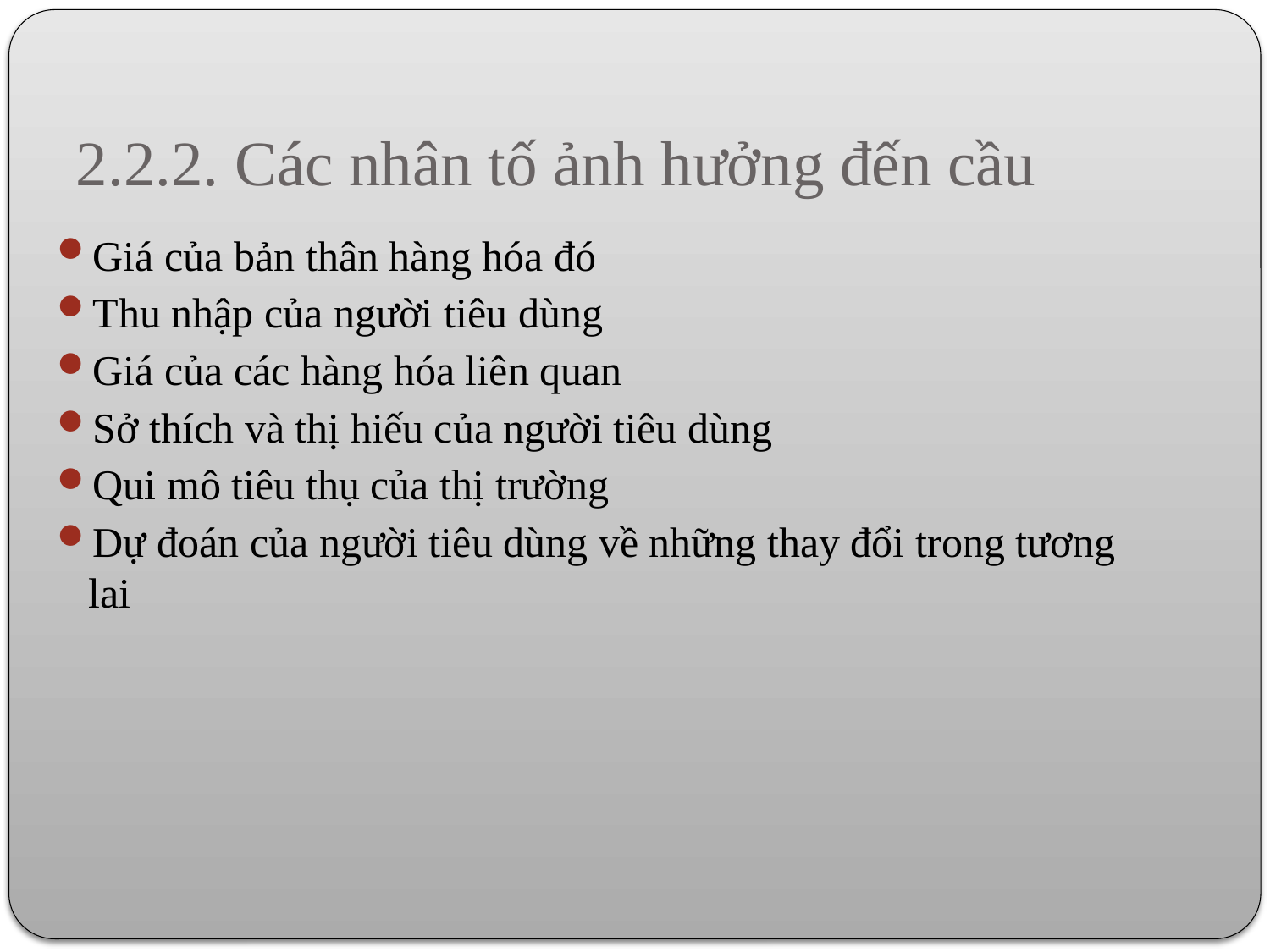

2.2.2. Các nhân tố ảnh hưởng đến cầu
Giá của bản thân hàng hóa đó
Thu nhập của người tiêu dùng
Giá của các hàng hóa liên quan
Sở thích và thị hiếu của người tiêu dùng
Qui mô tiêu thụ của thị trường
Dự đoán của người tiêu dùng về những thay đổi trong tương lai